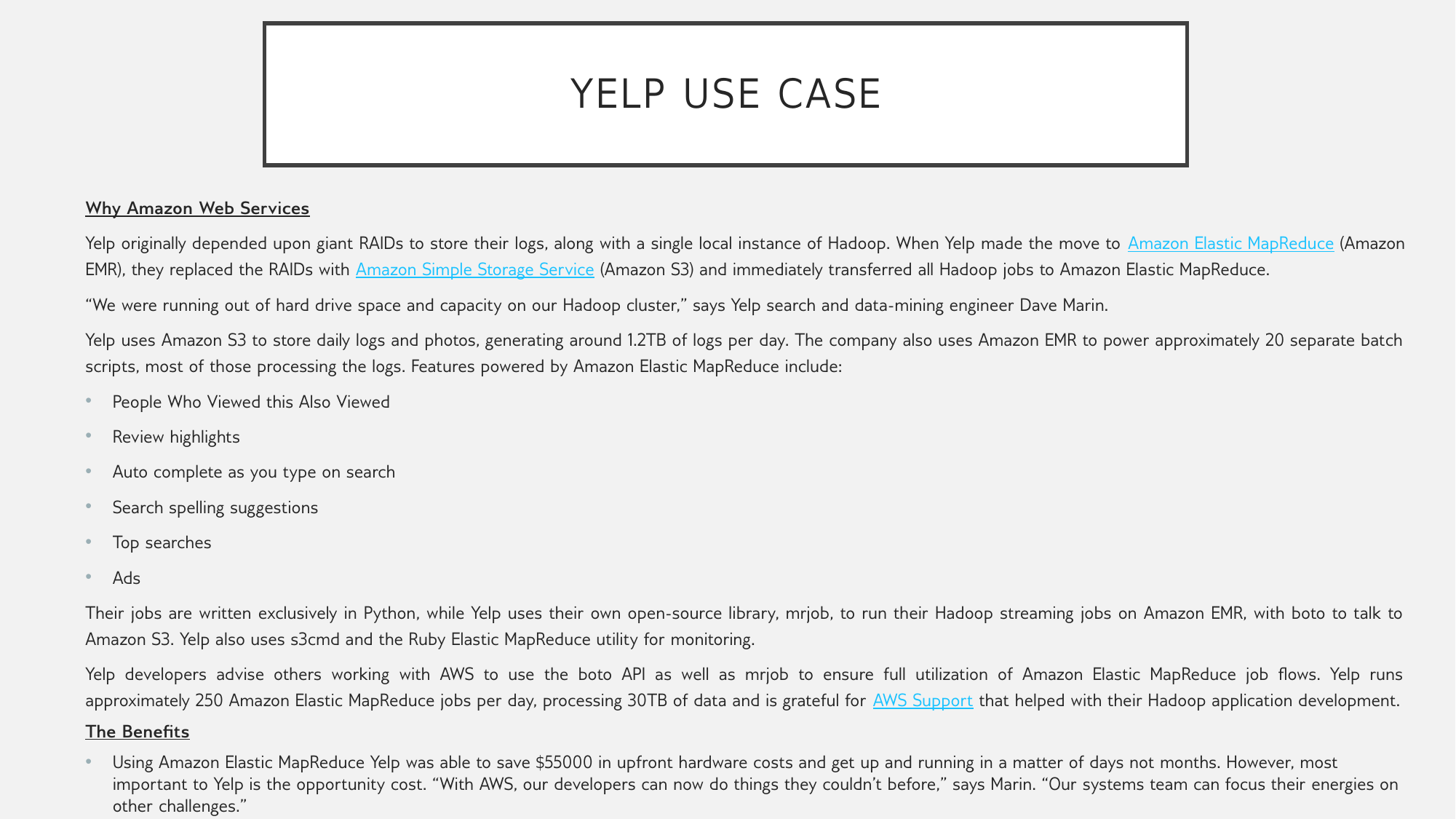

# YELP Use Case
Why Amazon Web Services
Yelp originally depended upon giant RAIDs to store their logs, along with a single local instance of Hadoop. When Yelp made the move to Amazon Elastic MapReduce (Amazon EMR), they replaced the RAIDs with Amazon Simple Storage Service (Amazon S3) and immediately transferred all Hadoop jobs to Amazon Elastic MapReduce.
“We were running out of hard drive space and capacity on our Hadoop cluster,” says Yelp search and data-mining engineer Dave Marin.
Yelp uses Amazon S3 to store daily logs and photos, generating around 1.2TB of logs per day. The company also uses Amazon EMR to power approximately 20 separate batch scripts, most of those processing the logs. Features powered by Amazon Elastic MapReduce include:
People Who Viewed this Also Viewed
Review highlights
Auto complete as you type on search
Search spelling suggestions
Top searches
Ads
Their jobs are written exclusively in Python, while Yelp uses their own open-source library, mrjob, to run their Hadoop streaming jobs on Amazon EMR, with boto to talk to Amazon S3. Yelp also uses s3cmd and the Ruby Elastic MapReduce utility for monitoring.
Yelp developers advise others working with AWS to use the boto API as well as mrjob to ensure full utilization of Amazon Elastic MapReduce job flows. Yelp runs approximately 250 Amazon Elastic MapReduce jobs per day, processing 30TB of data and is grateful for AWS Support that helped with their Hadoop application development.
The Benefits
Using Amazon Elastic MapReduce Yelp was able to save $55000 in upfront hardware costs and get up and running in a matter of days not months. However, most important to Yelp is the opportunity cost. “With AWS, our developers can now do things they couldn’t before,” says Marin. “Our systems team can focus their energies on other challenges.”